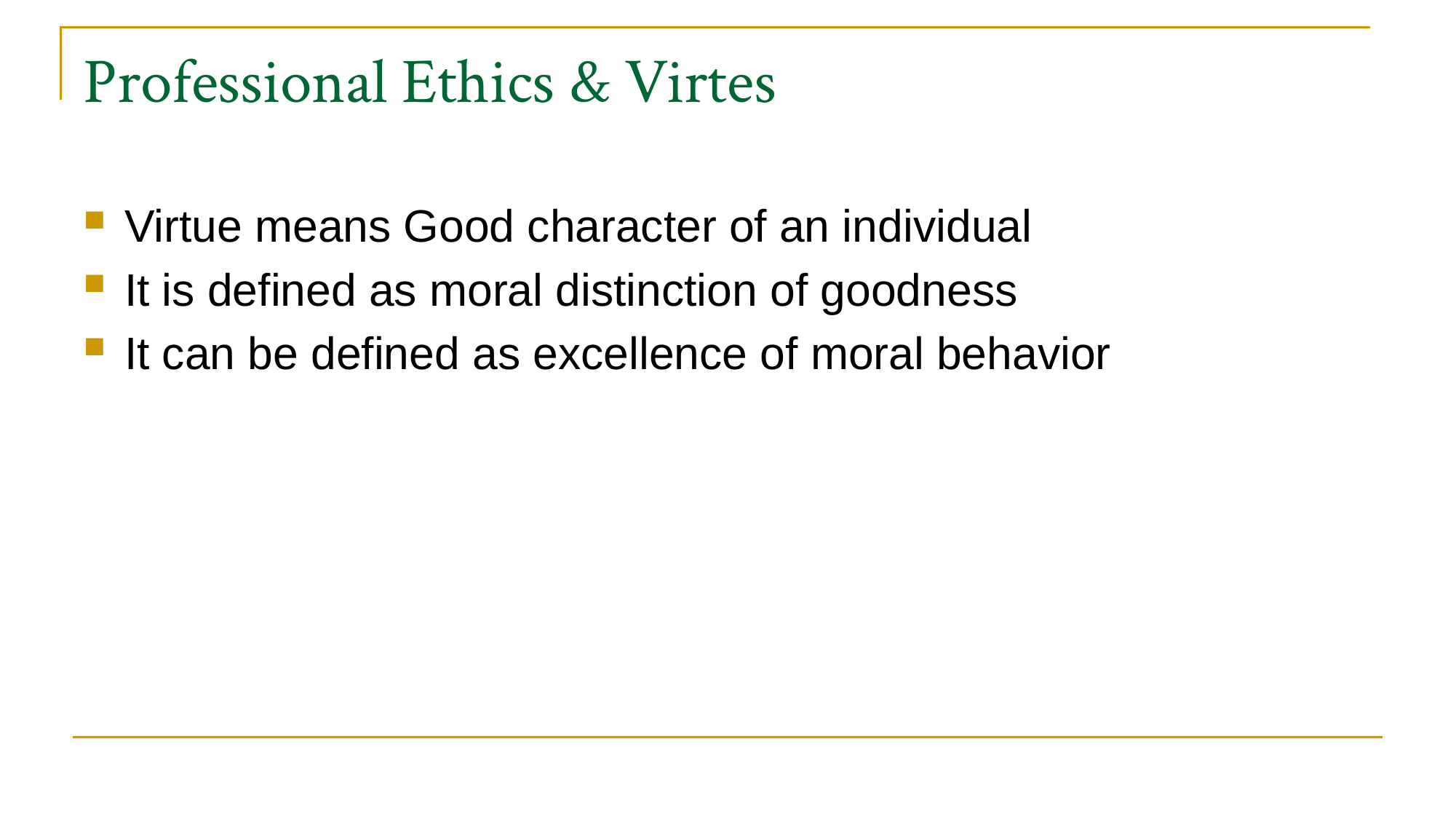

# Professional Ethics & Virtes
Virtue means Good character of an individual
It is defined as moral distinction of goodness
It can be defined as excellence of moral behavior